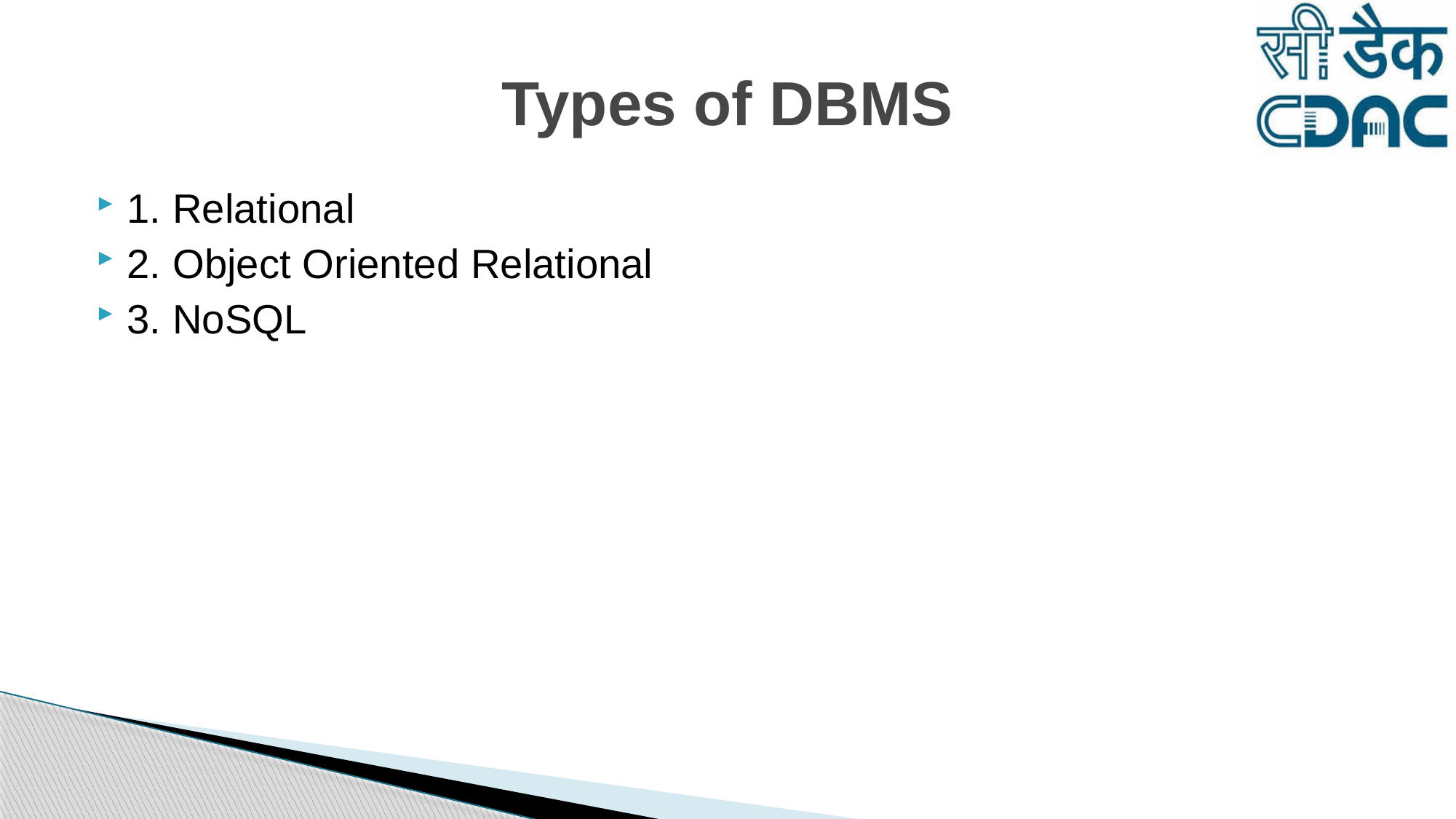

# Types of DBMS
1. Relational
2. Object Oriented Relational
3. NoSQL